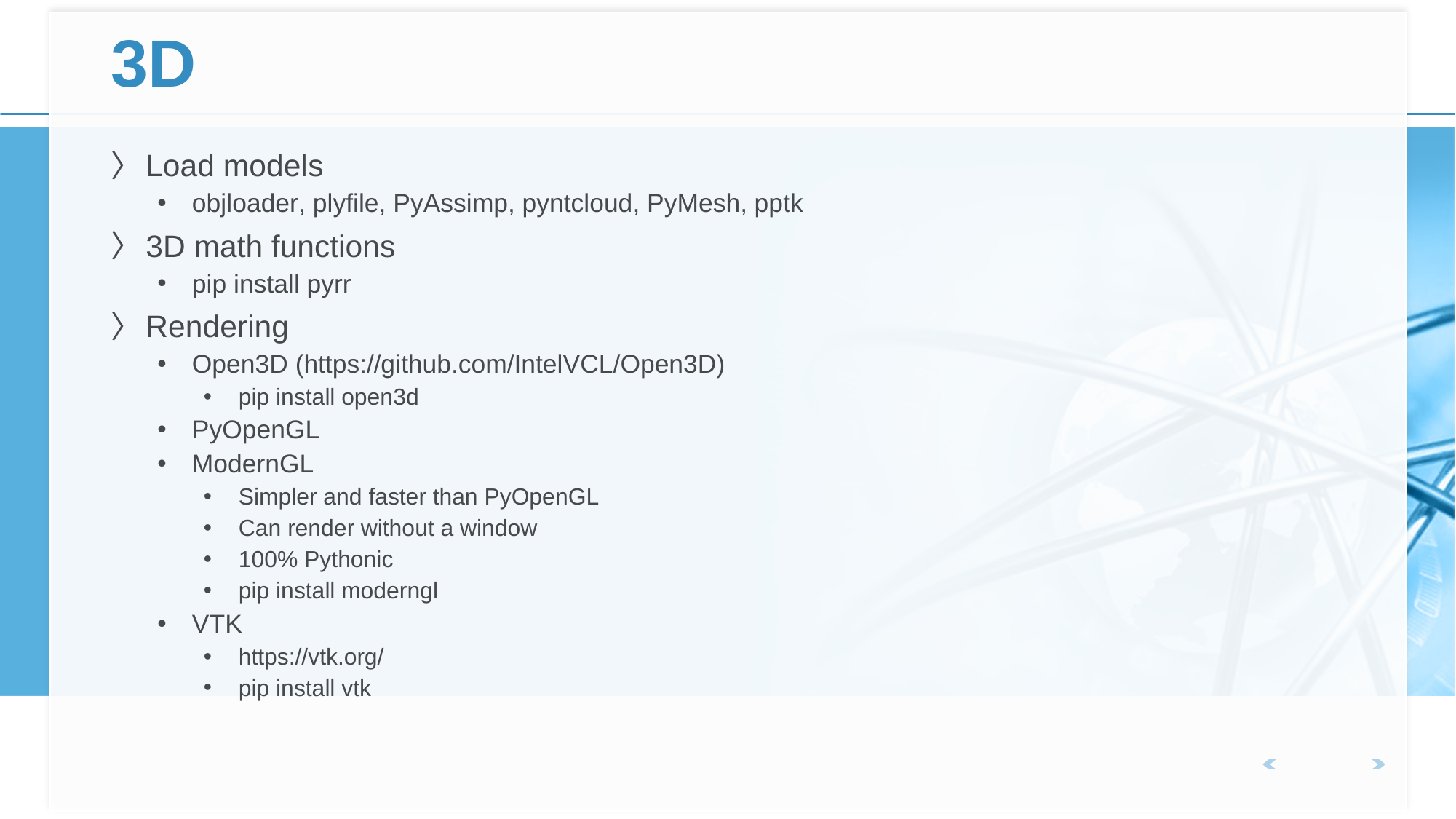

# 3D
Load models
objloader, plyfile, PyAssimp, pyntcloud, PyMesh, pptk
3D math functions
pip install pyrr
Rendering
Open3D (https://github.com/IntelVCL/Open3D)
pip install open3d
PyOpenGL
ModernGL
Simpler and faster than PyOpenGL
Can render without a window
100% Pythonic
pip install moderngl
VTK
https://vtk.org/
pip install vtk